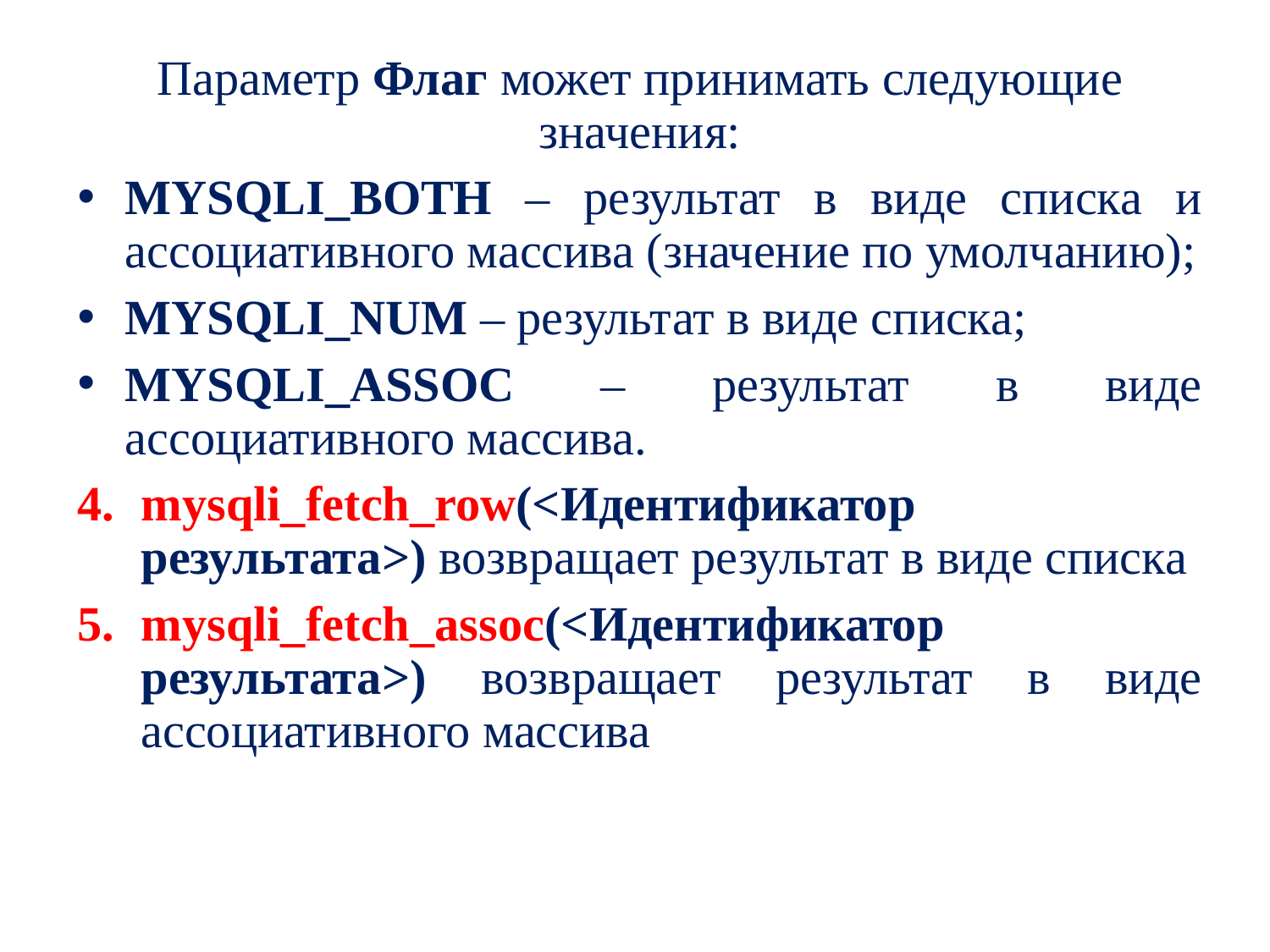

Параметр Флаг может принимать следующие значения:
MYSQLI_BOTH – результат в виде списка и ассоциативного массива (значение по умолчанию);
MYSQLI_NUM – результат в виде списка;
MYSQLI_ASSOC – результат в виде ассоциативного массива.
mysqli_fetch_row(<Идентификатор результата>) возвращает результат в виде списка
mysqli_fetch_assoc(<Идентификатор результата>) возвращает результат в виде ассоциативного массива